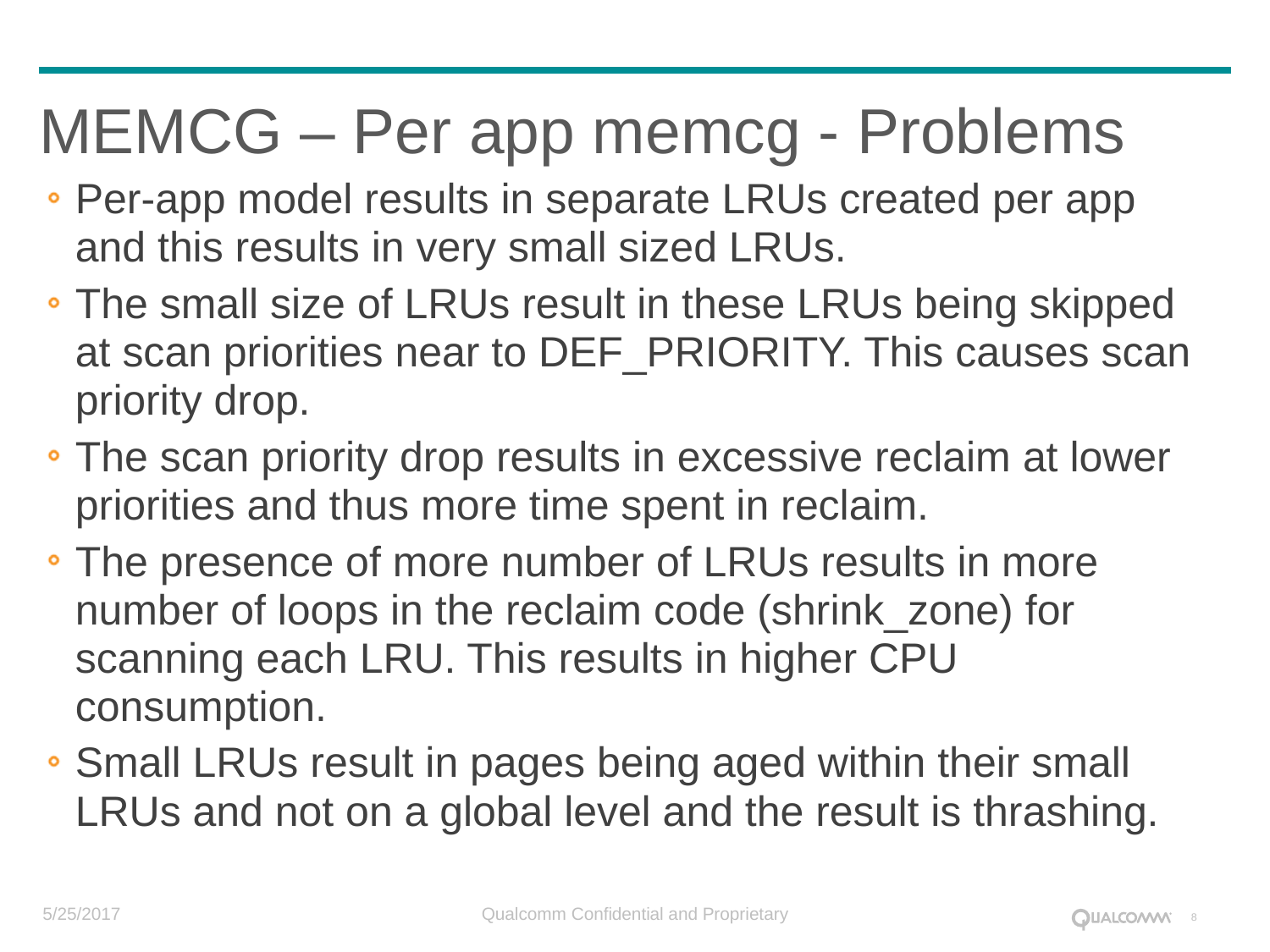

# MEMCG – Per app memcg - Problems
Per-app model results in separate LRUs created per app and this results in very small sized LRUs.
The small size of LRUs result in these LRUs being skipped at scan priorities near to DEF_PRIORITY. This causes scan priority drop.
The scan priority drop results in excessive reclaim at lower priorities and thus more time spent in reclaim.
The presence of more number of LRUs results in more number of loops in the reclaim code (shrink_zone) for scanning each LRU. This results in higher CPU consumption.
Small LRUs result in pages being aged within their small LRUs and not on a global level and the result is thrashing.